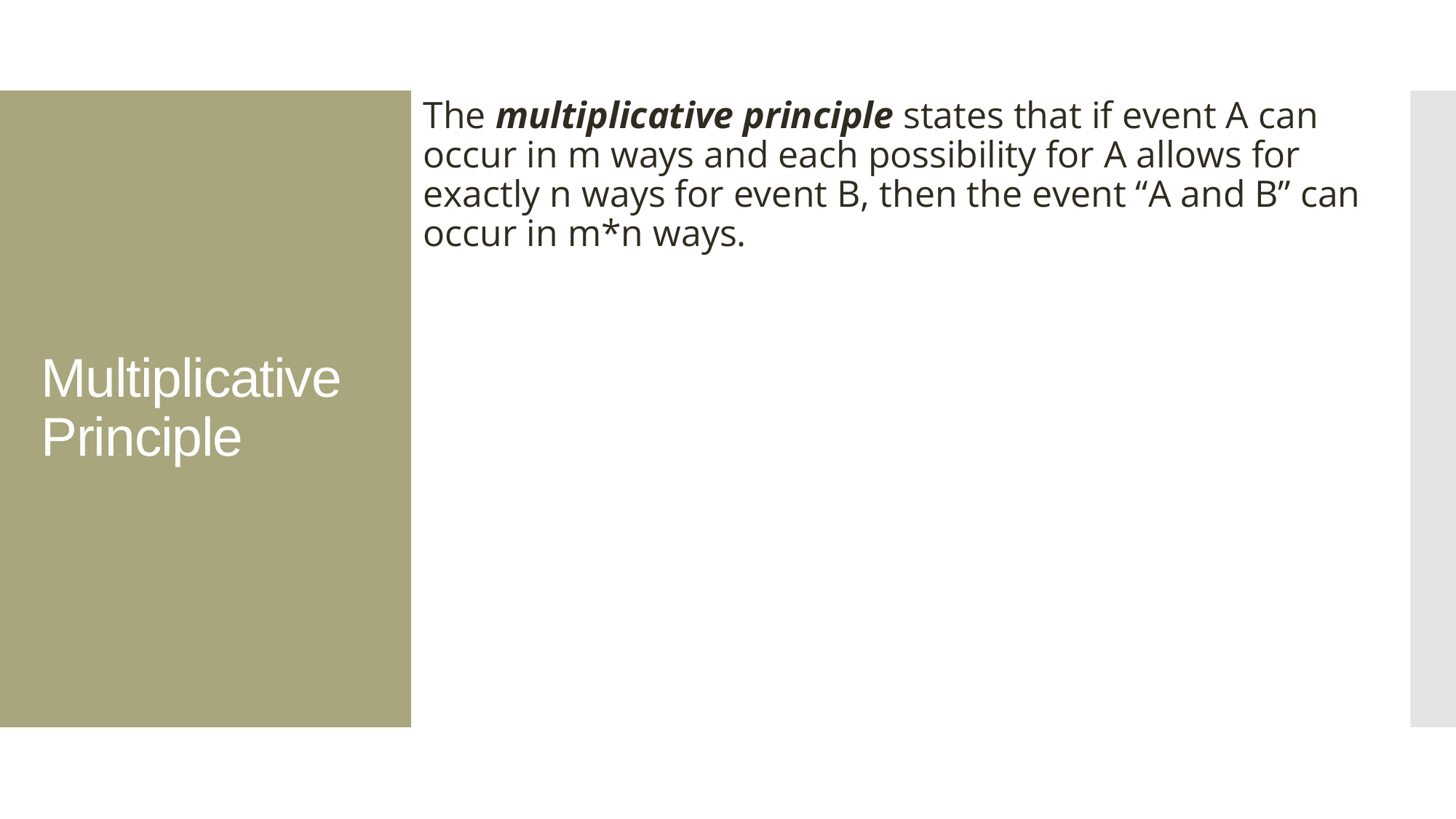

The multiplicative principle states that if event A can occur in m ways and each possibility for A allows for exactly n ways for event B, then the event “A and B” can occur in m*n ways.

# Multiplicative Principle